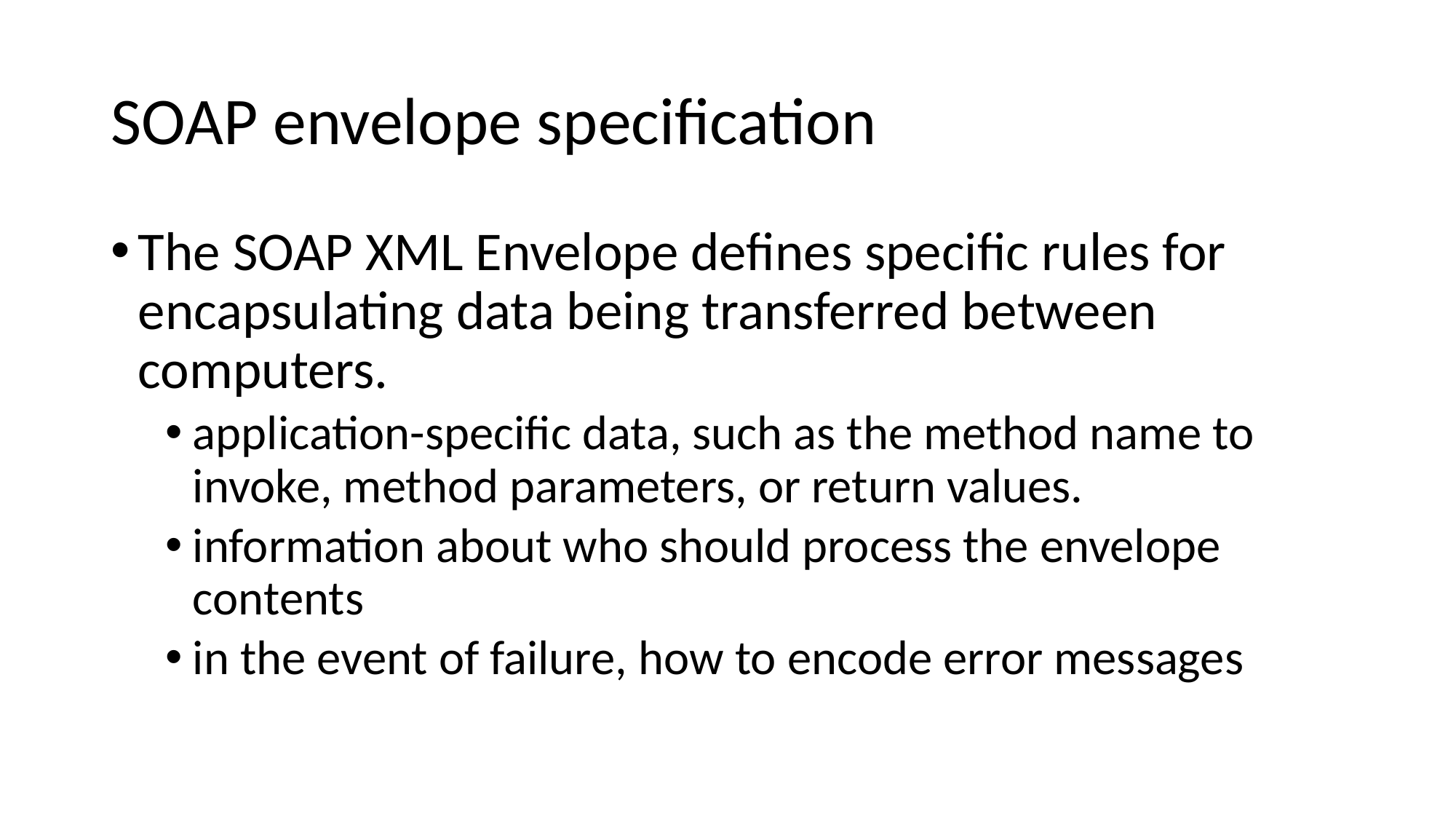

# SOAP envelope specification
The SOAP XML Envelope defines specific rules for encapsulating data being transferred between computers.
application-specific data, such as the method name to invoke, method parameters, or return values.
information about who should process the envelope contents
in the event of failure, how to encode error messages